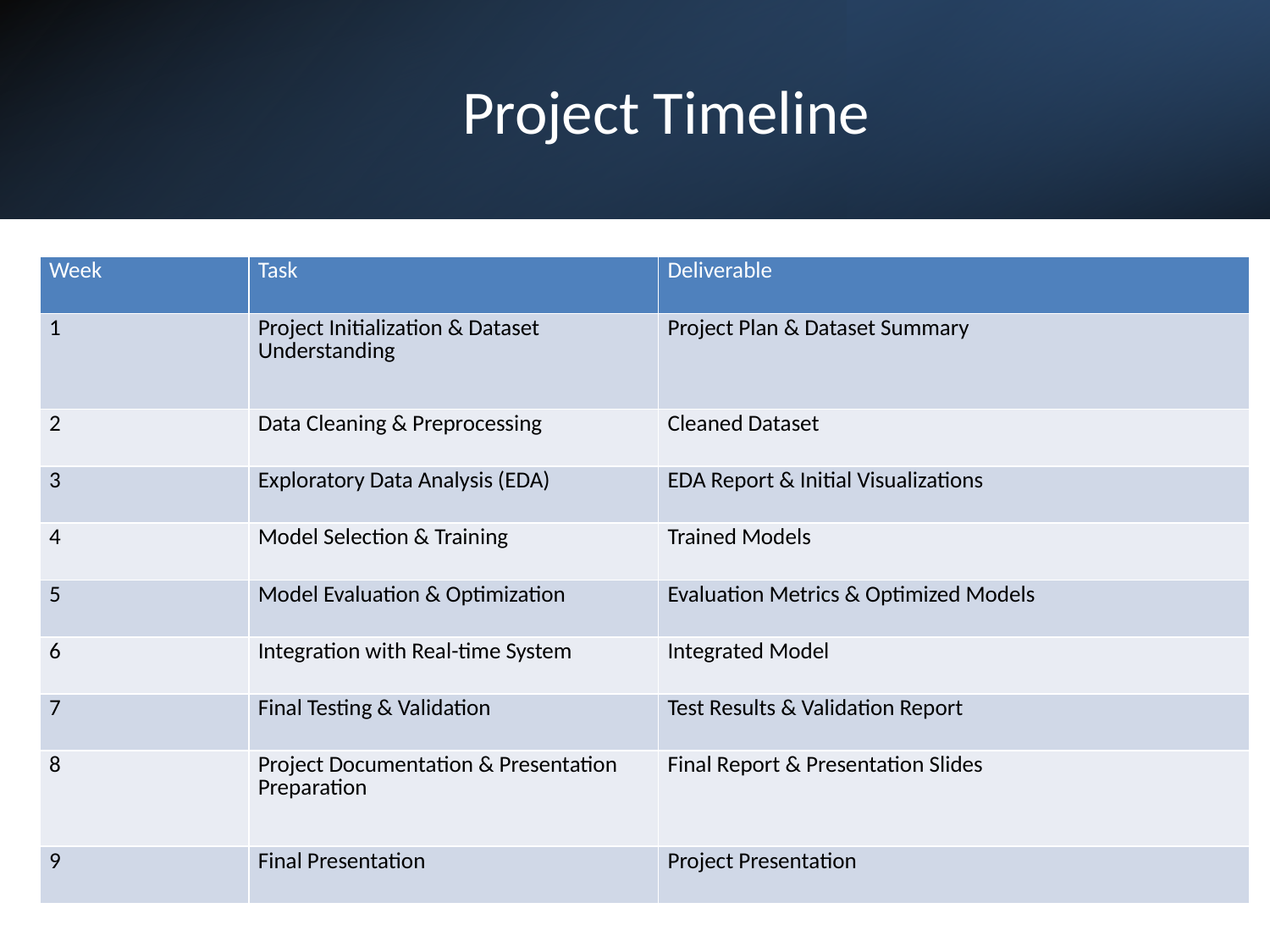

# Project Timeline
| Week | Task | Deliverable |
| --- | --- | --- |
| 1 | Project Initialization & Dataset Understanding | Project Plan & Dataset Summary |
| 2 | Data Cleaning & Preprocessing | Cleaned Dataset |
| 3 | Exploratory Data Analysis (EDA) | EDA Report & Initial Visualizations |
| 4 | Model Selection & Training | Trained Models |
| 5 | Model Evaluation & Optimization | Evaluation Metrics & Optimized Models |
| 6 | Integration with Real-time System | Integrated Model |
| 7 | Final Testing & Validation | Test Results & Validation Report |
| 8 | Project Documentation & Presentation Preparation | Final Report & Presentation Slides |
| 9 | Final Presentation | Project Presentation |